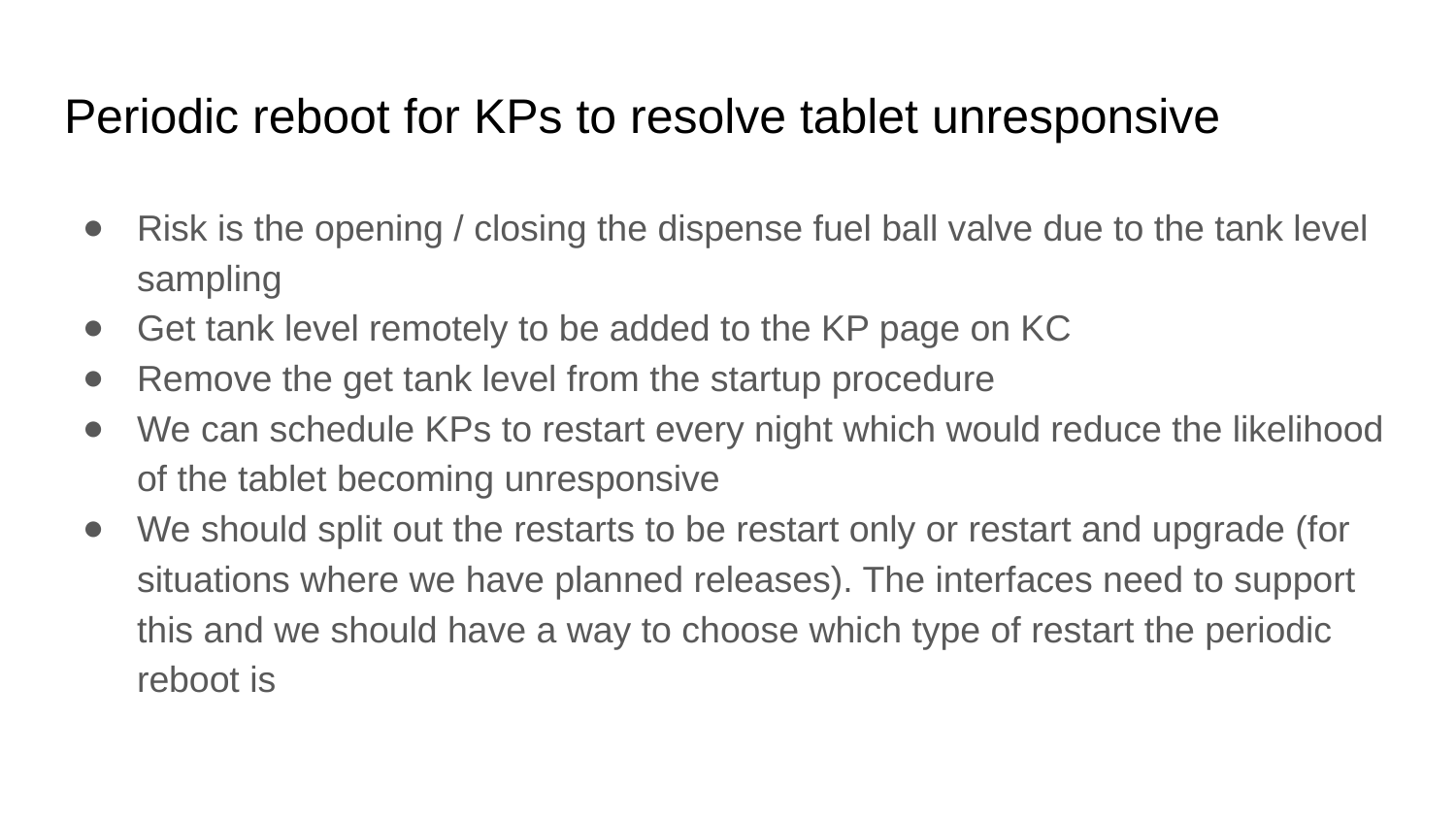

# Periodic reboot for KPs to resolve tablet unresponsive
Risk is the opening / closing the dispense fuel ball valve due to the tank level sampling
Get tank level remotely to be added to the KP page on KC
Remove the get tank level from the startup procedure
We can schedule KPs to restart every night which would reduce the likelihood of the tablet becoming unresponsive
We should split out the restarts to be restart only or restart and upgrade (for situations where we have planned releases). The interfaces need to support this and we should have a way to choose which type of restart the periodic reboot is